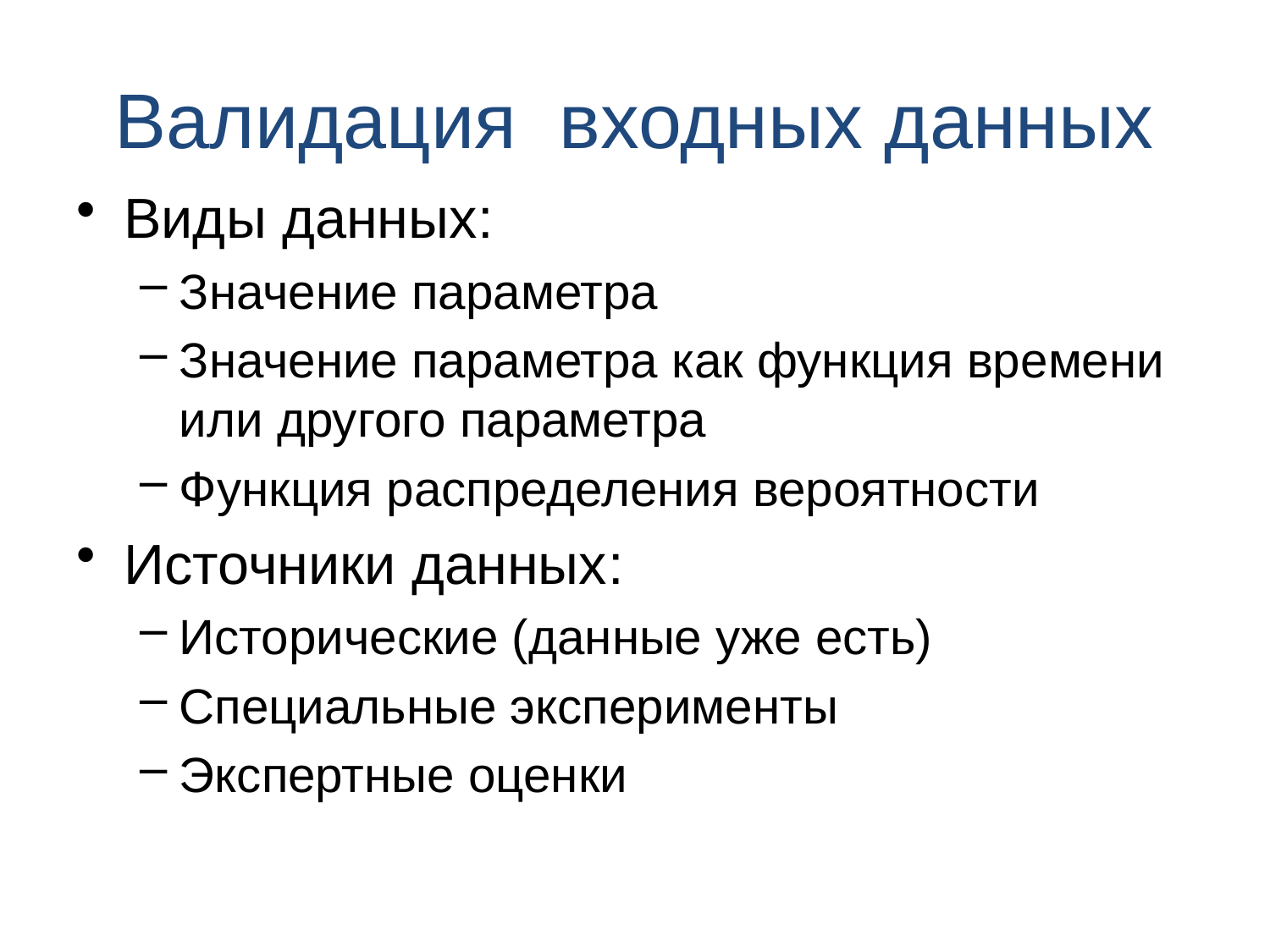

# Валидация  входных данных
Виды данных:
Значение параметра
Значение параметра как функция времени или другого параметра
Функция распределения вероятности
Источники данных:
Исторические (данные уже есть)
Специальные эксперименты
Экспертные оценки